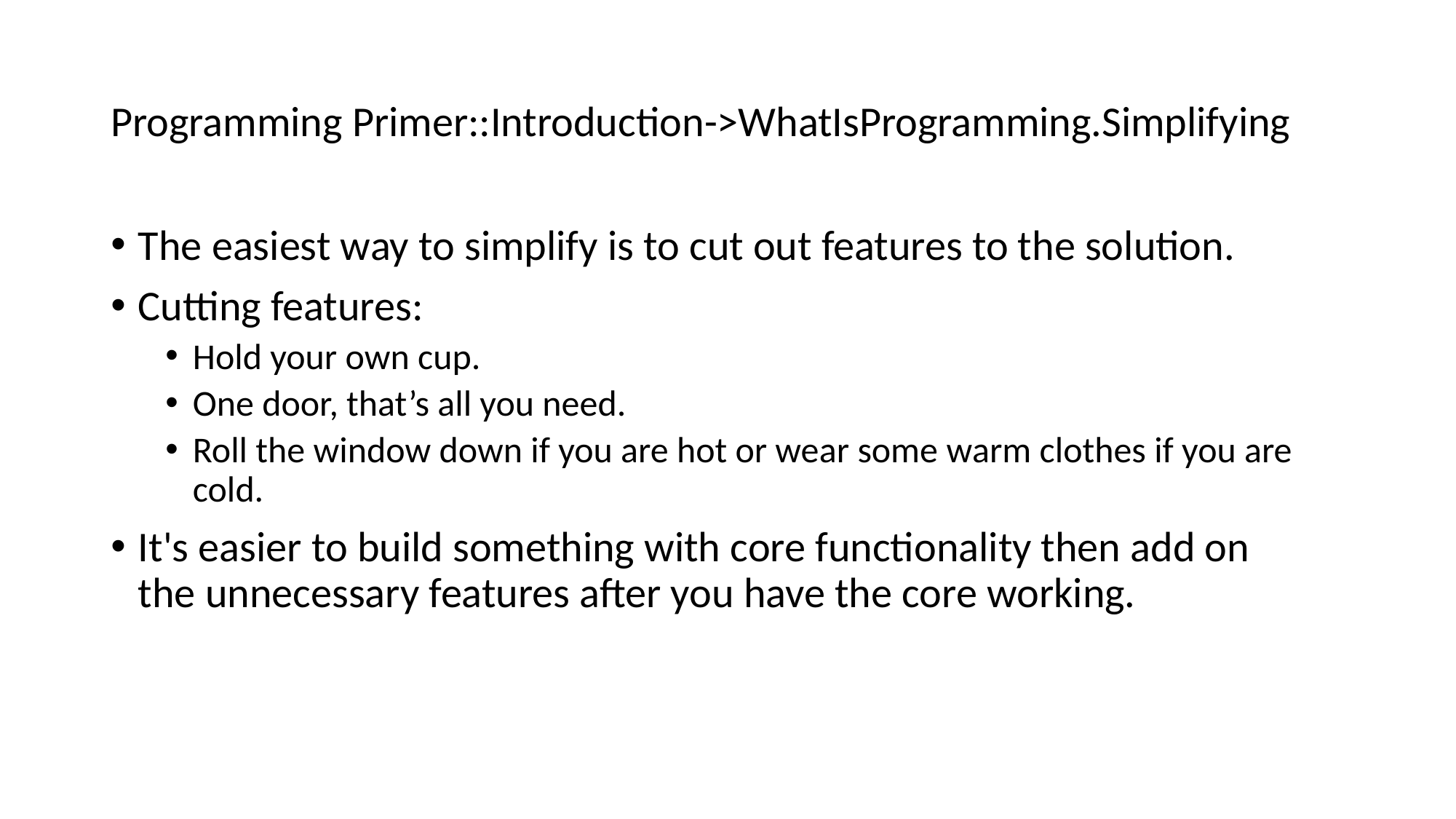

# Programming Primer::Introduction->WhatIsProgramming.Simplifying
The easiest way to simplify is to cut out features to the solution.
Cutting features:
Hold your own cup.
One door, that’s all you need.
Roll the window down if you are hot or wear some warm clothes if you are cold.
It's easier to build something with core functionality then add on the unnecessary features after you have the core working.